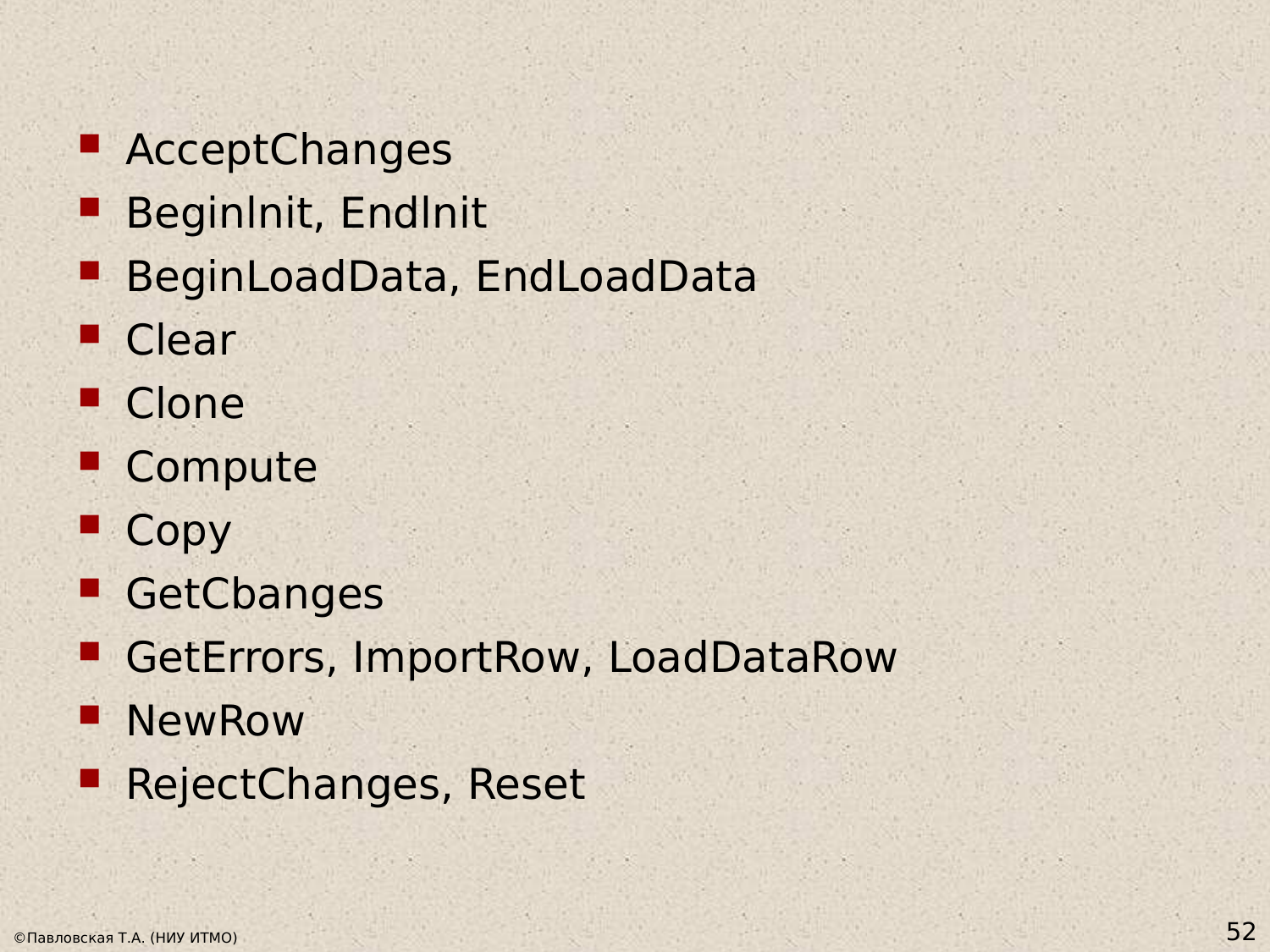

#
AcceptChanges
Beginlnit, Endlnit
BeginLoadData, EndLoadData
Clear
Clone
Compute
Сору
GetCbanges
GetErrors, ImportRow, LoadDataRow
NewRow
RejectChanges, Reset
52
©Павловская Т.А. (НИУ ИТМО)